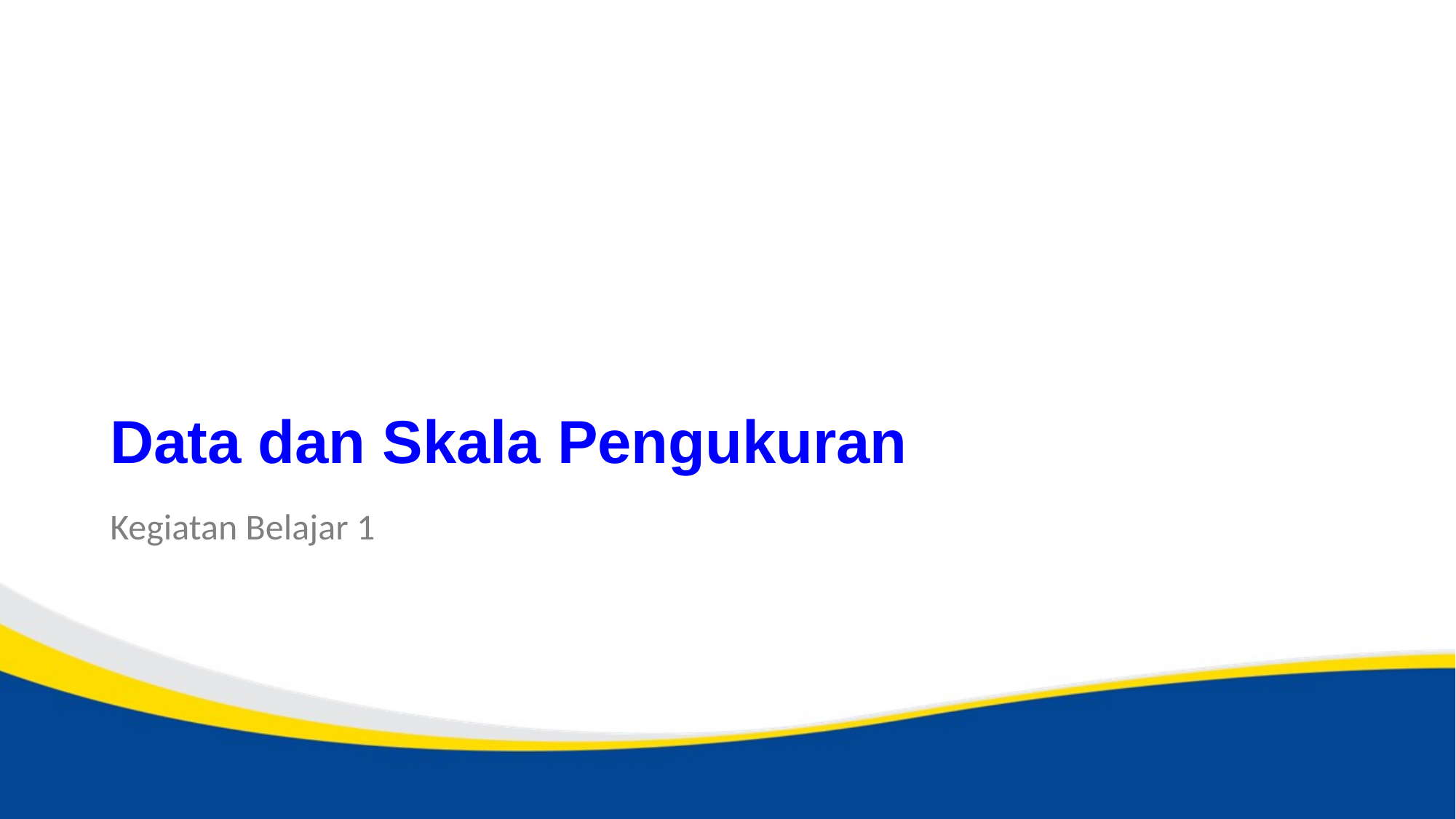

# Data dan Skala Pengukuran
Kegiatan Belajar 1